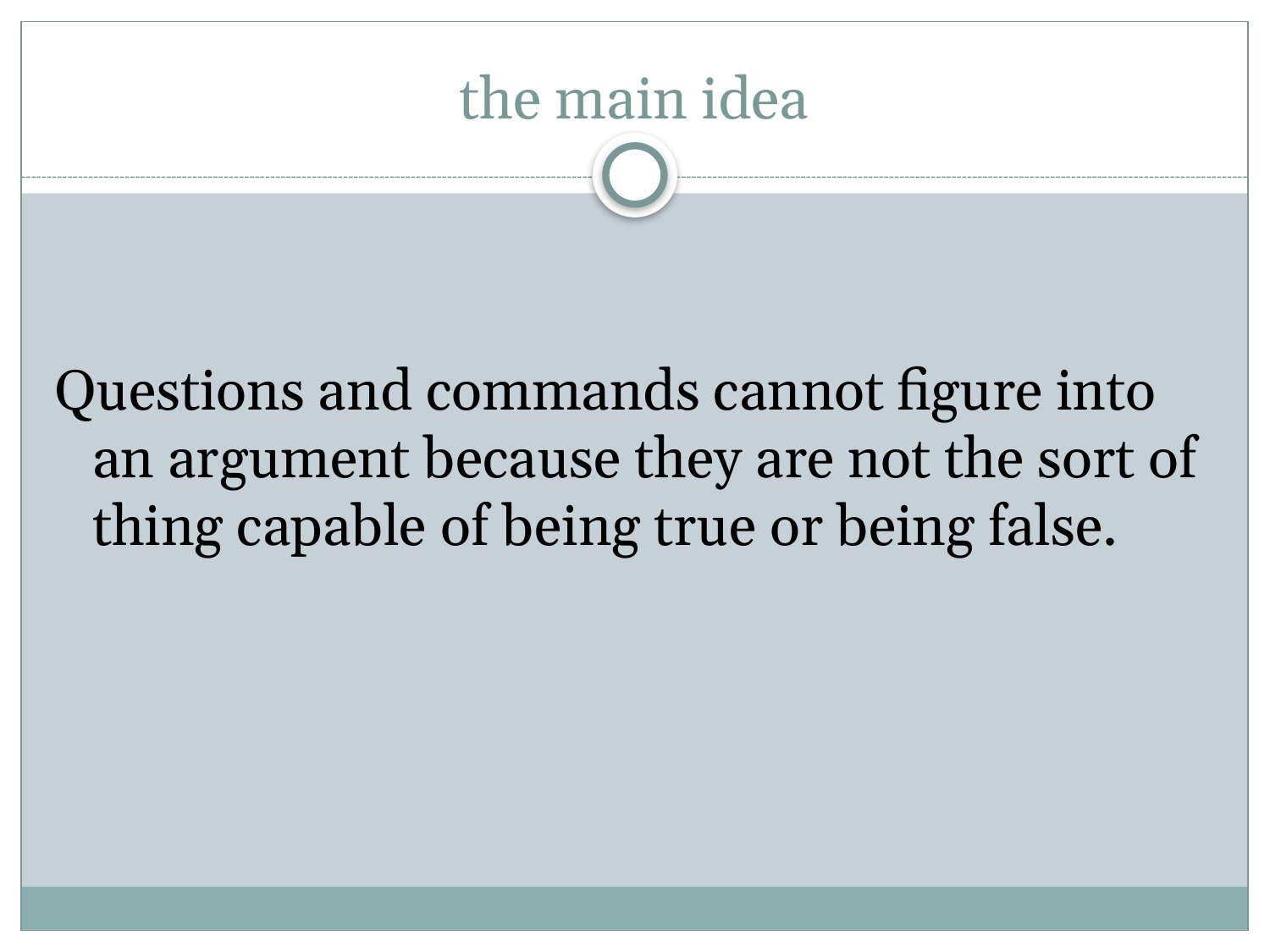

# the main idea

Questions and commands cannot figure into an argument because they are not the sort of thing capable of being true or being false.